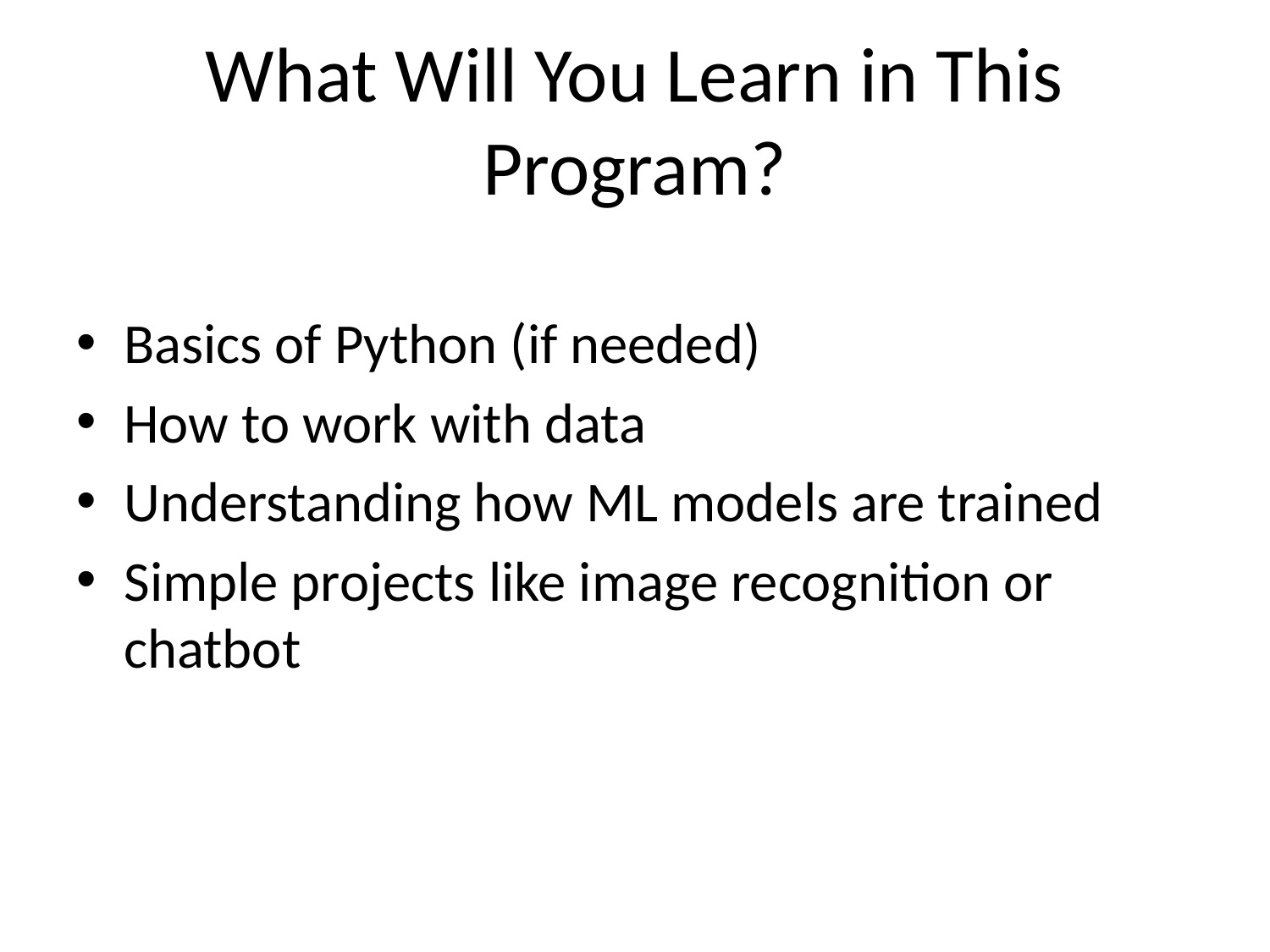

# What Will You Learn in This Program?

Basics of Python (if needed)
How to work with data
Understanding how ML models are trained
Simple projects like image recognition or chatbot